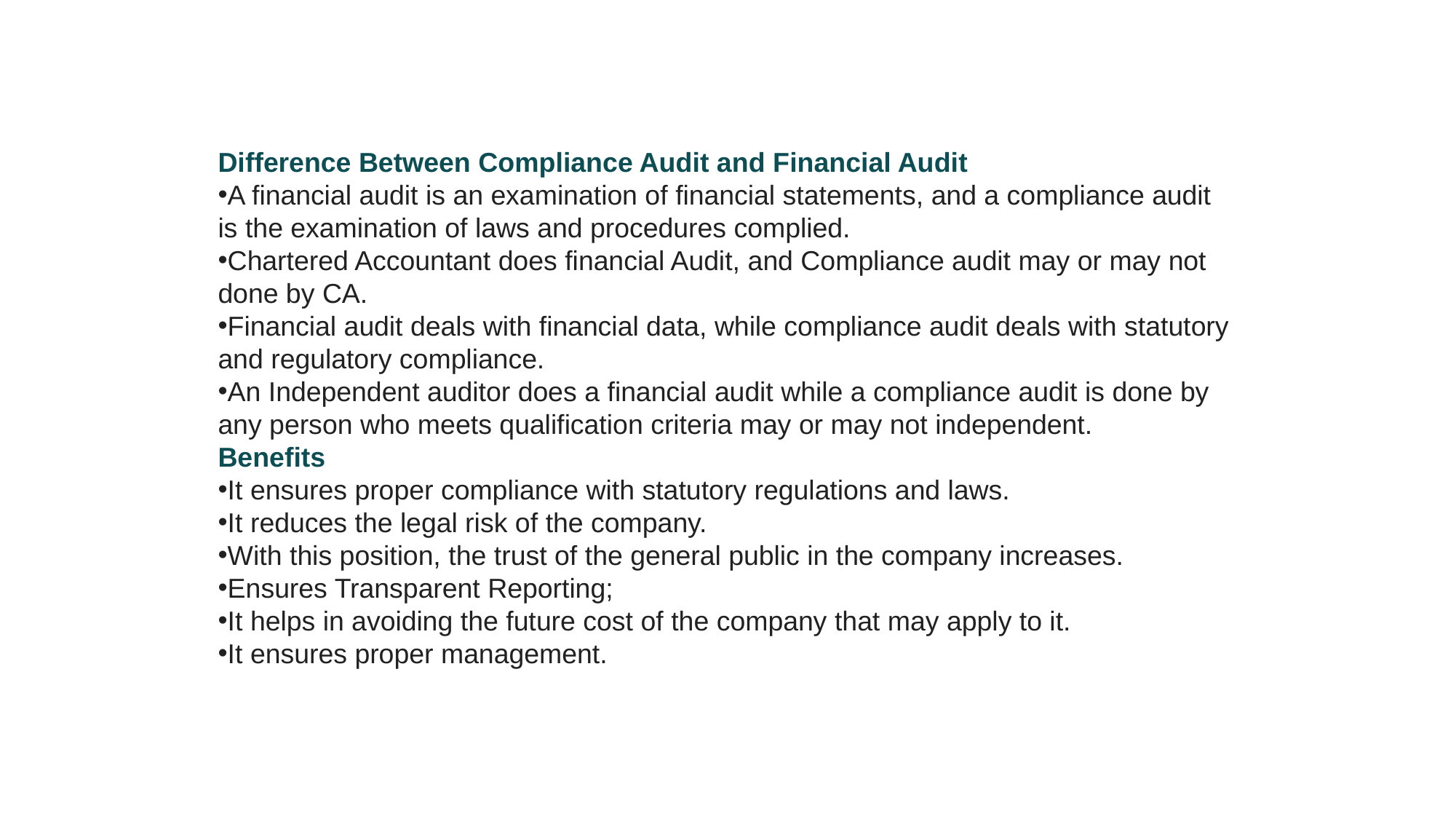

Difference Between Compliance Audit and Financial Audit
A financial audit is an examination of financial statements, and a compliance audit is the examination of laws and procedures complied.
Chartered Accountant does financial Audit, and Compliance audit may or may not done by CA.
Financial audit deals with financial data, while compliance audit deals with statutory and regulatory compliance.
An Independent auditor does a financial audit while a compliance audit is done by any person who meets qualification criteria may or may not independent.
Benefits
It ensures proper compliance with statutory regulations and laws.
It reduces the legal risk of the company.
With this position, the trust of the general public in the company increases.
Ensures Transparent Reporting;
It helps in avoiding the future cost of the company that may apply to it.
It ensures proper management.